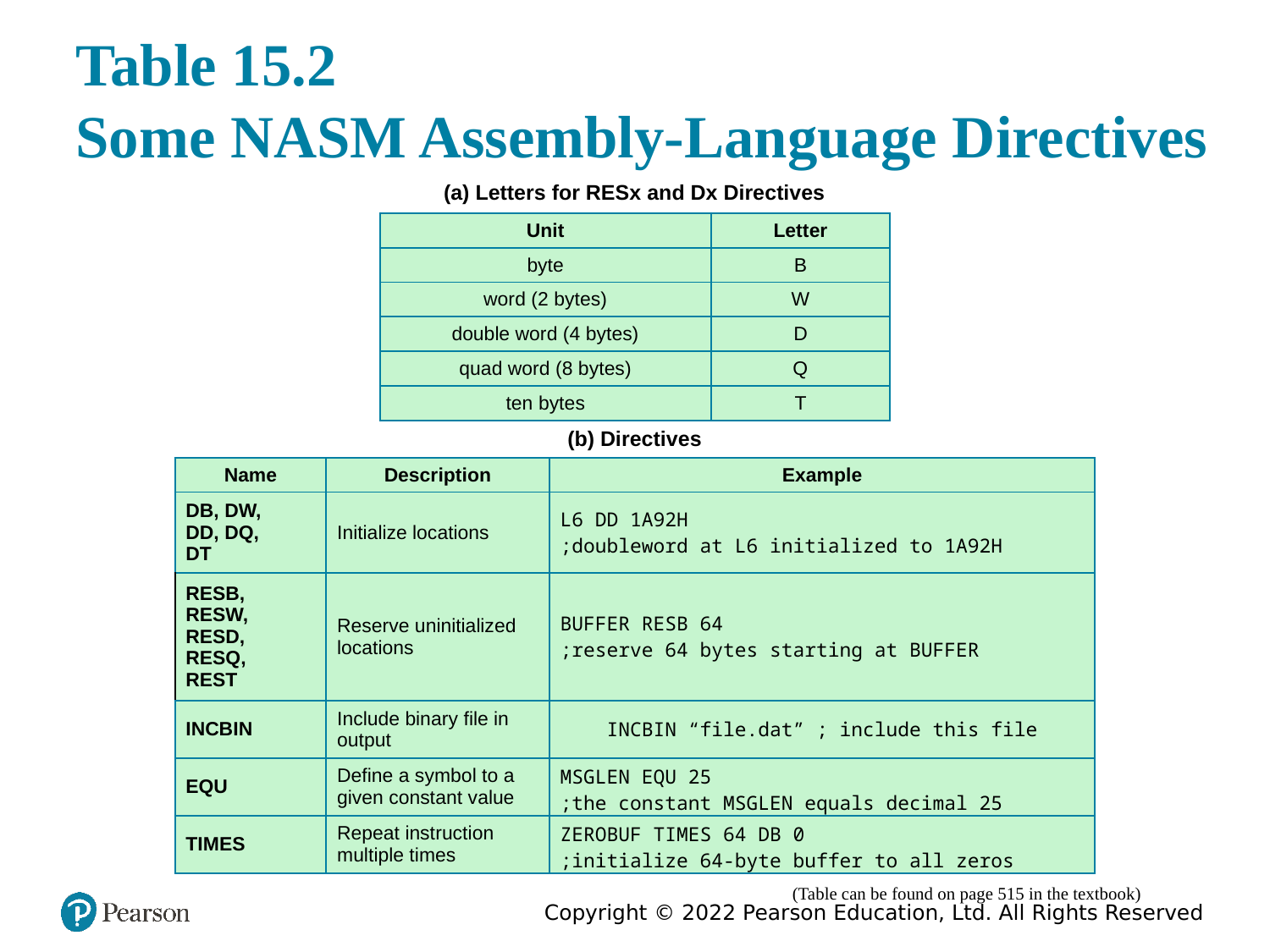

# Table 15.2 Some NASM Assembly-Language Directives
(a) Letters for RESx and Dx Directives
| Unit | Letter |
| --- | --- |
| byte | B |
| word (2 bytes) | W |
| double word (4 bytes) | D |
| quad word (8 bytes) | Q |
| ten bytes | T |
(b) Directives
| Name | Description | Example |
| --- | --- | --- |
| DB, DW, DD, DQ, DT | Initialize locations | L6 DD 1A92H ;doubleword at L6 initialized to 1A92H |
| RESB, RESW, RESD, RESQ, REST | Reserve uninitialized locations | BUFFER RESB 64 ;reserve 64 bytes starting at BUFFER |
| INCBIN | Include binary file in output | INCBIN “file.dat” ; include this file |
| EQU | Define a symbol to a given constant value | MSGLEN EQU 25 ;the constant MSGLEN equals decimal 25 |
| TIMES | Repeat instruction multiple times | ZEROBUF TIMES 64 DB 0 ;initialize 64-byte buffer to all zeros |
(Table can be found on page 515 in the textbook)